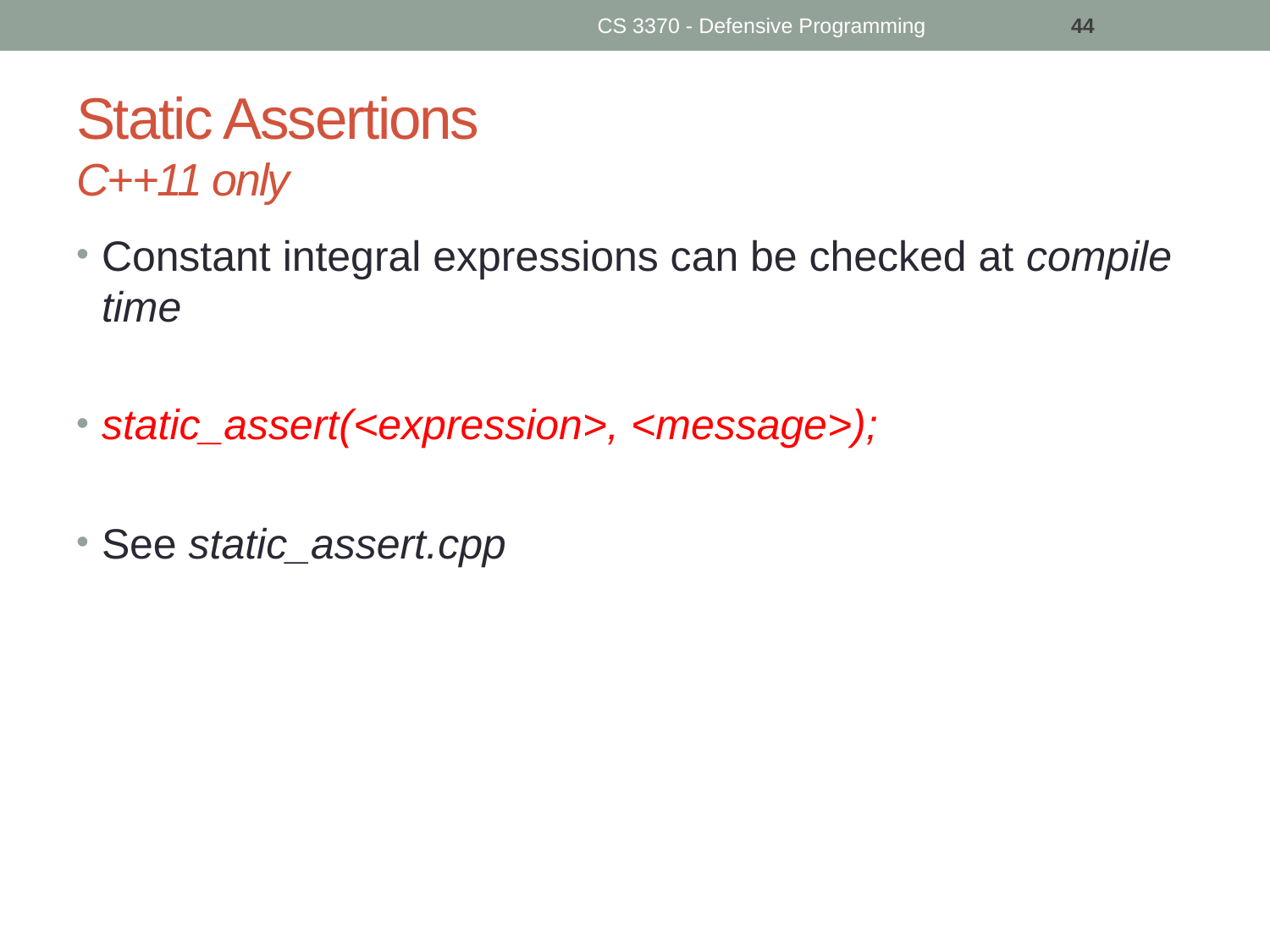

CS 3370 - Defensive Programming
44
# Static Assertions C++11 only
Constant integral expressions can be checked at compile time

static_assert(<expression>, <message>);

See static_assert.cpp